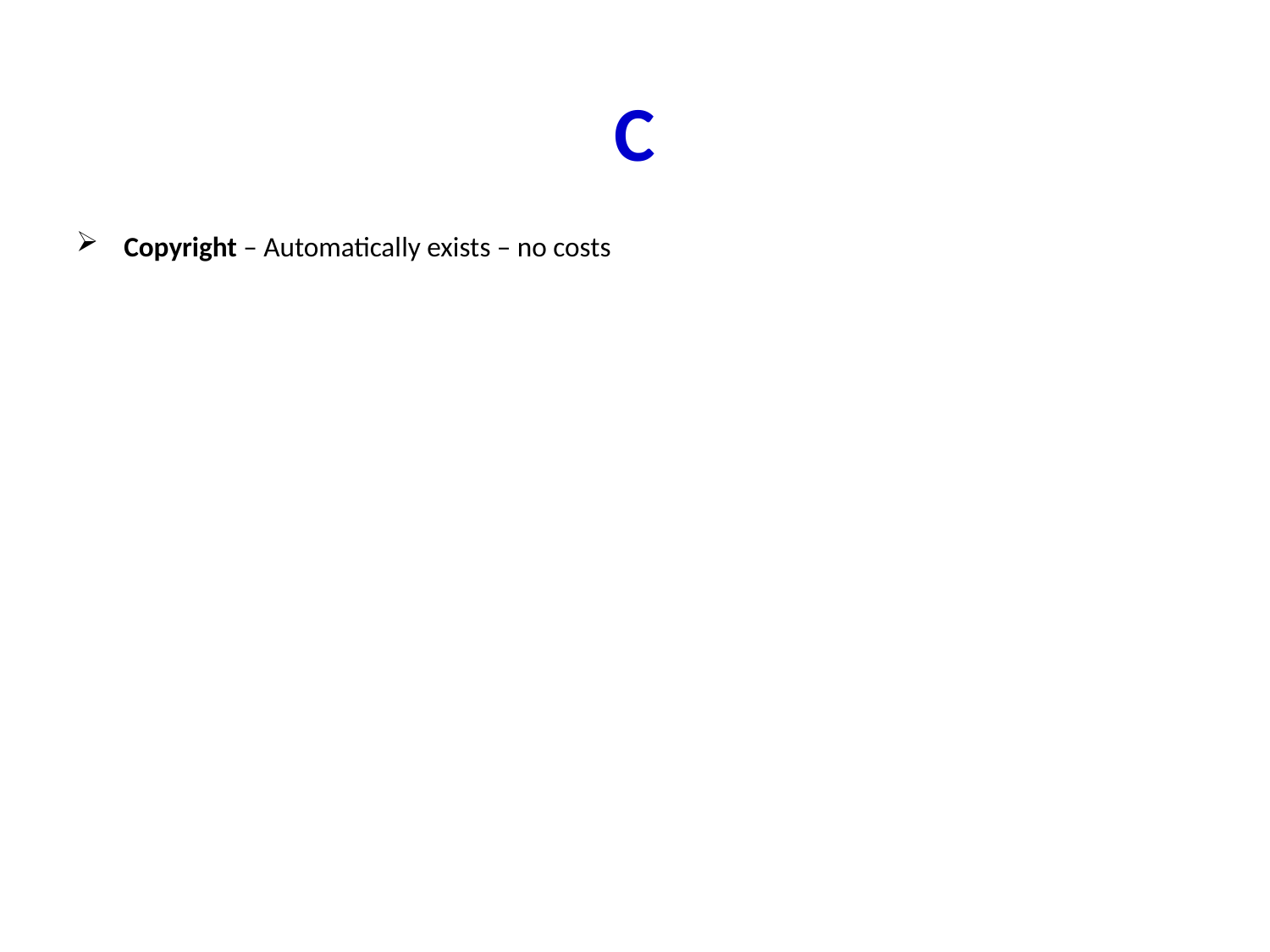

# C
Copyright – Automatically exists – no costs